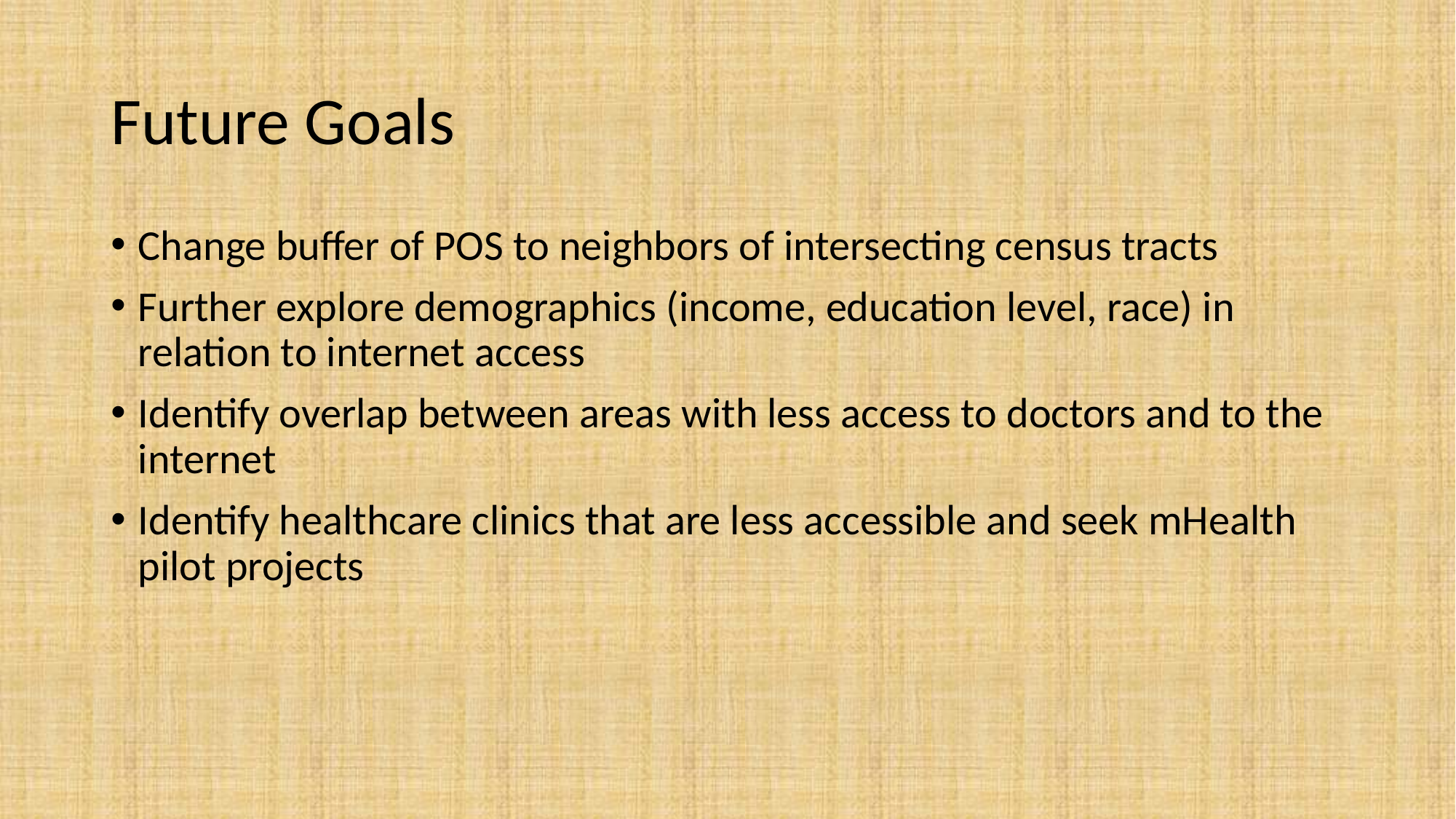

# Future Goals
Change buffer of POS to neighbors of intersecting census tracts
Further explore demographics (income, education level, race) in relation to internet access
Identify overlap between areas with less access to doctors and to the internet
Identify healthcare clinics that are less accessible and seek mHealth pilot projects